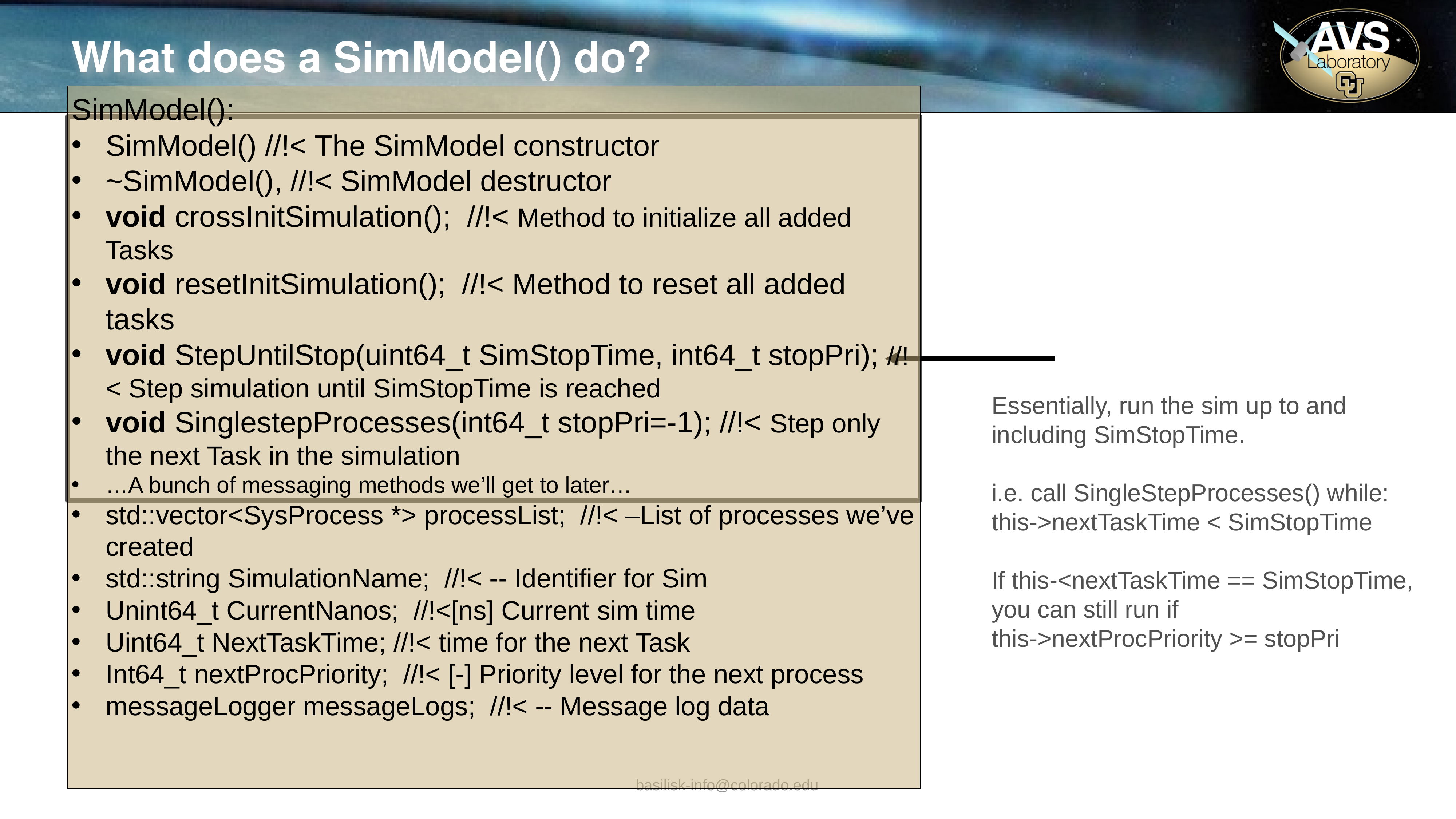

# What does a SimModel() do?

SimModel():
SimModel() //!< The SimModel constructor
~SimModel(), //!< SimModel destructor
void crossInitSimulation();  //!< Method to initialize all added Tasks
void resetInitSimulation();  //!< Method to reset all added tasks
void StepUntilStop(uint64_t SimStopTime, int64_t stopPri); //!< Step simulation until SimStopTime is reached
void SinglestepProcesses(int64_t stopPri=-1); //!< Step only the next Task in the simulation
…A bunch of messaging methods we’ll get to later…
std::vector<SysProcess *> processList;  //!< –List of processes we’ve created
std::string SimulationName;  //!< -- Identifier for Sim
Unint64_t CurrentNanos;  //!<[ns] Current sim time
Uint64_t NextTaskTime; //!< time for the next Task
Int64_t nextProcPriority;  //!< [-] Priority level for the next process
messageLogger messageLogs;  //!< -- Message log data

Essentially, run the sim up to and including SimStopTime.

i.e. call SingleStepProcesses() while:
this->nextTaskTime < SimStopTime

If this-<nextTaskTime == SimStopTime, you can still run if
this->nextProcPriority >= stopPri